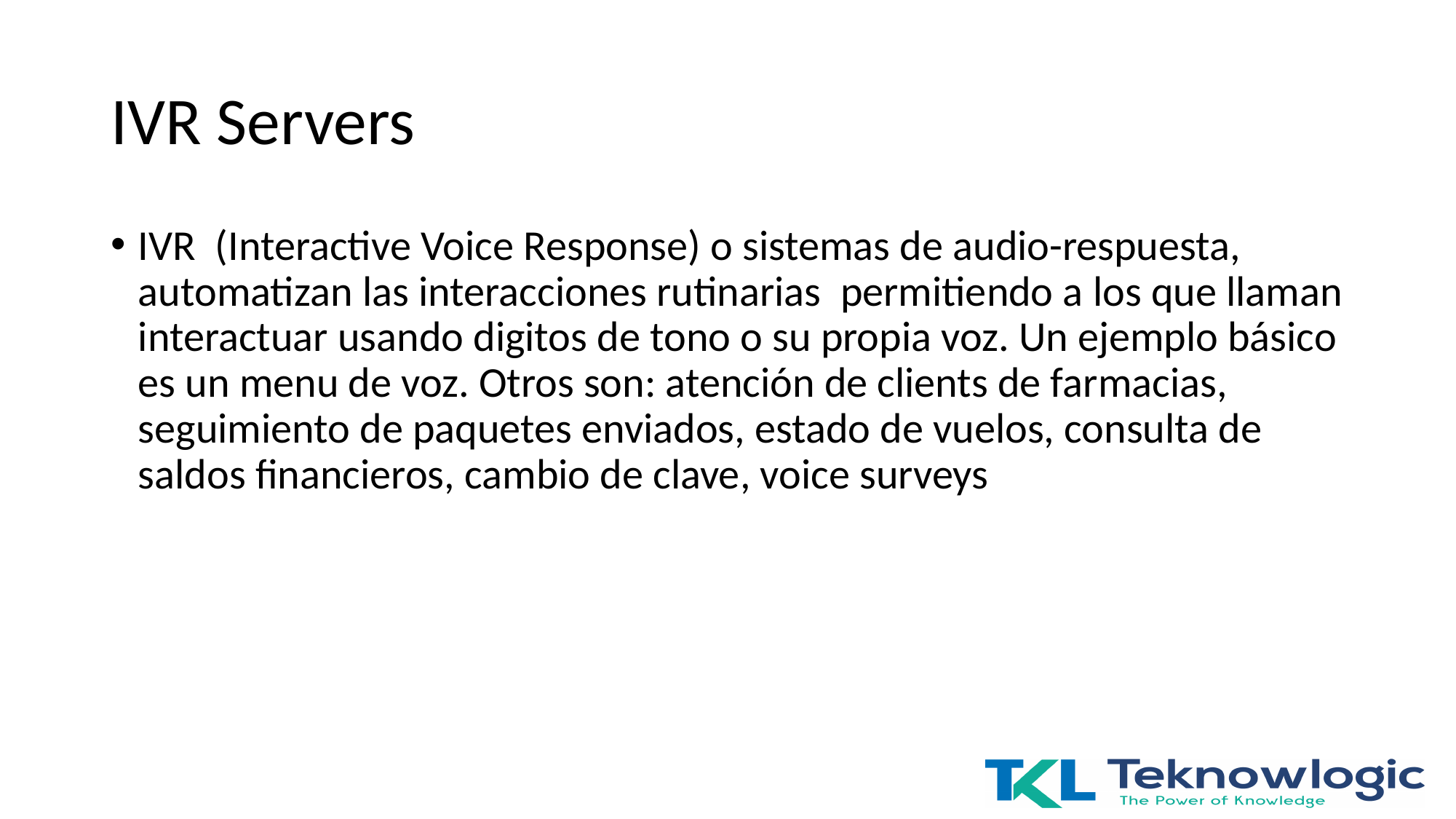

# IVR Servers
IVR  (Interactive Voice Response) o sistemas de audio-respuesta, automatizan las interacciones rutinarias  permitiendo a los que llaman interactuar usando digitos de tono o su propia voz. Un ejemplo básico es un menu de voz. Otros son: atención de clients de farmacias, seguimiento de paquetes enviados, estado de vuelos, consulta de saldos financieros, cambio de clave, voice surveys